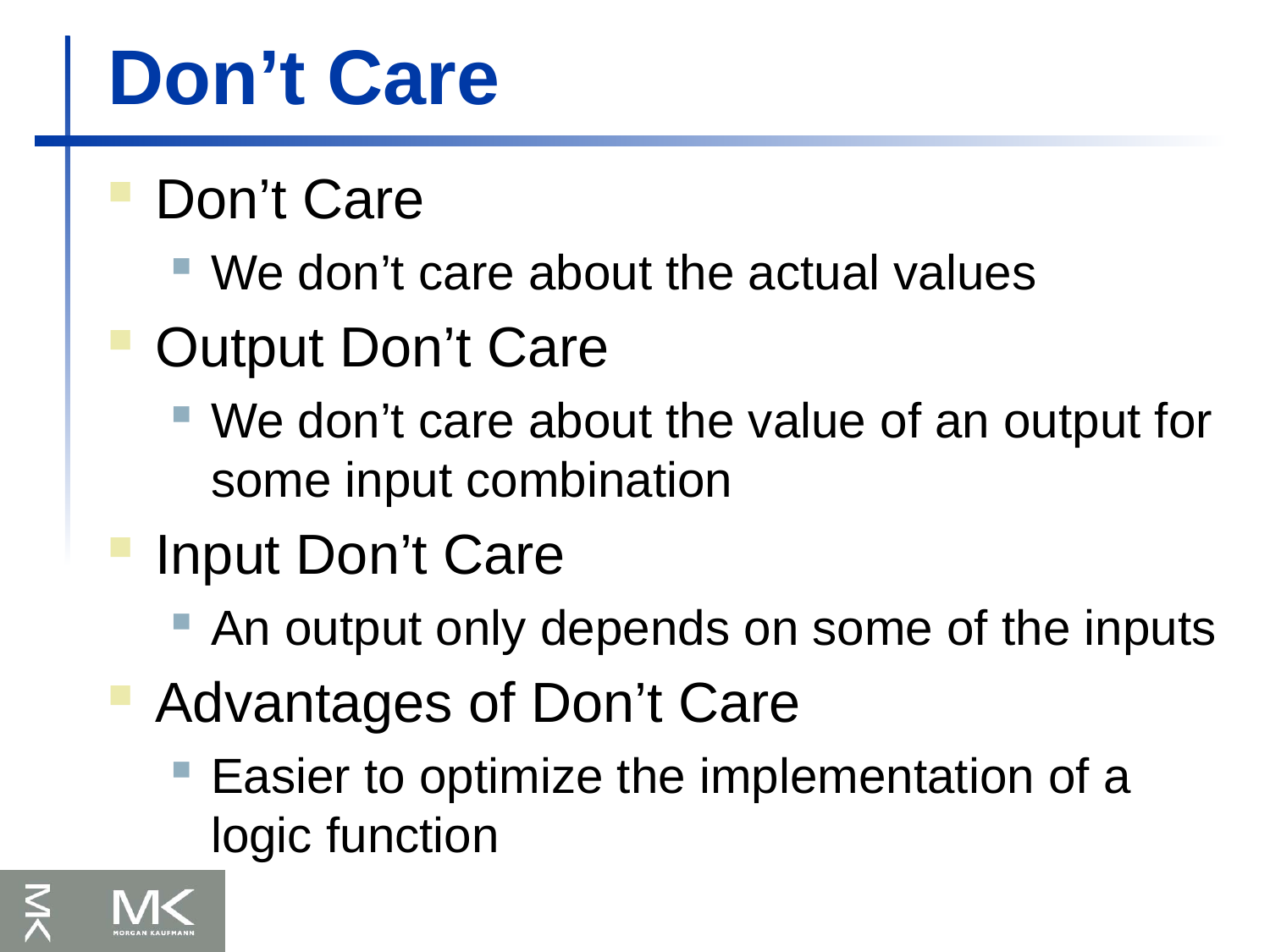

# Don’t Care
Don’t Care
We don’t care about the actual values
Output Don’t Care
We don’t care about the value of an output for some input combination
Input Don’t Care
An output only depends on some of the inputs
Advantages of Don’t Care
Easier to optimize the implementation of a logic function